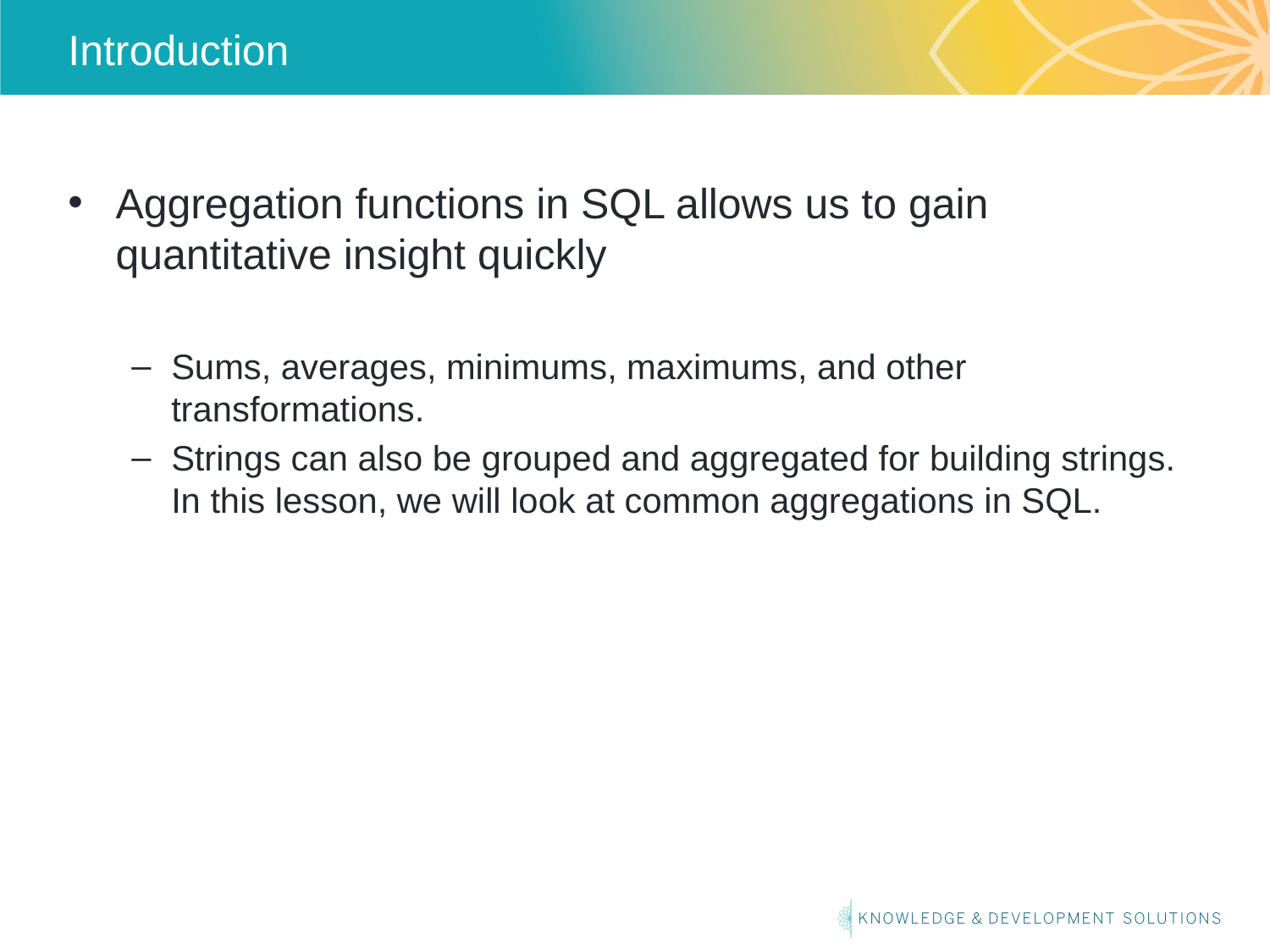

# Introduction
Aggregation functions in SQL allows us to gain quantitative insight quickly

Sums, averages, minimums, maximums, and other transformations.
Strings can also be grouped and aggregated for building strings. In this lesson, we will look at common aggregations in SQL.